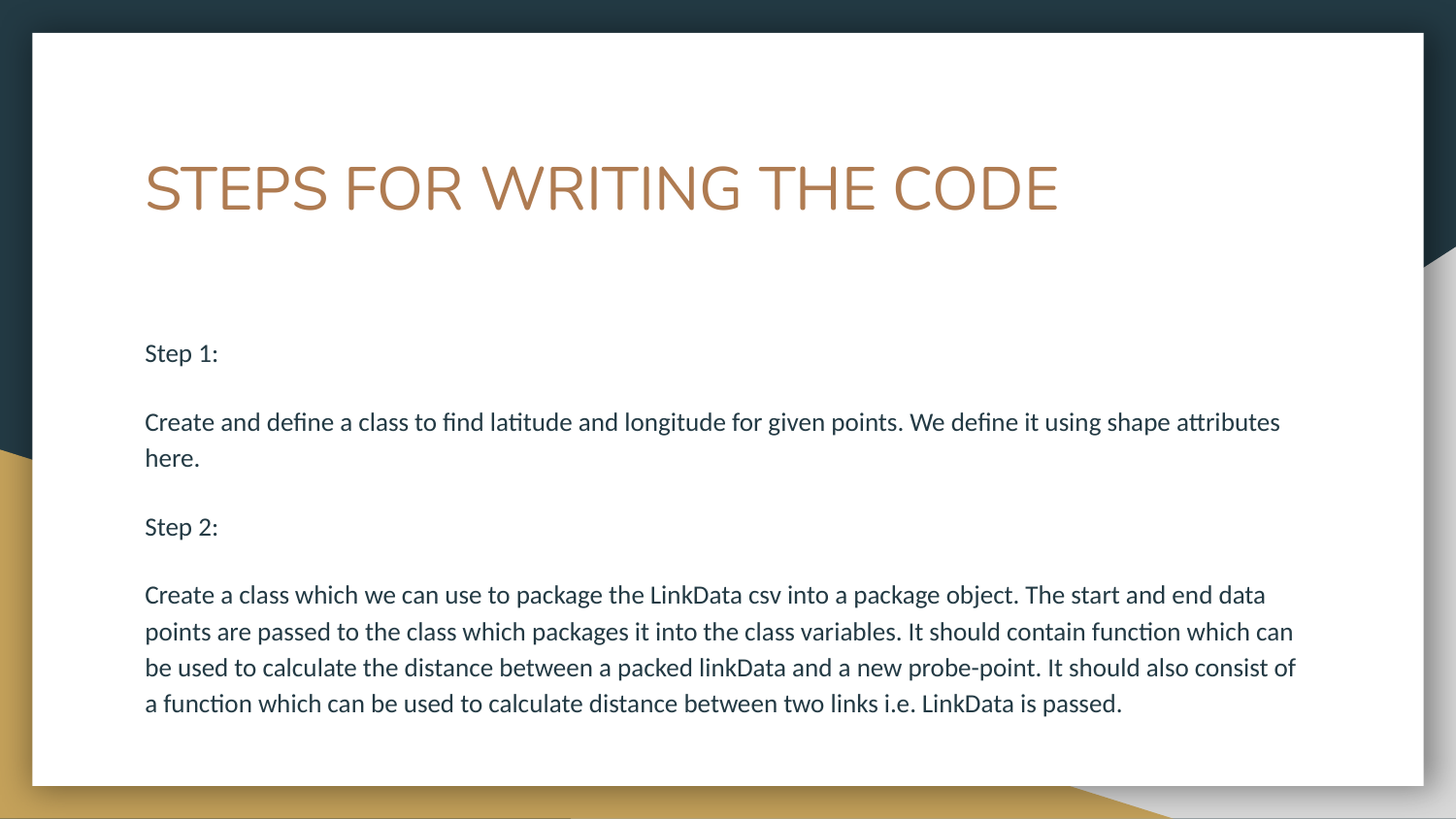

# STEPS FOR WRITING THE CODE
Step 1:
Create and define a class to find latitude and longitude for given points. We define it using shape attributes here.
Step 2:
Create a class which we can use to package the LinkData csv into a package object. The start and end data points are passed to the class which packages it into the class variables. It should contain function which can be used to calculate the distance between a packed linkData and a new probe-point. It should also consist of a function which can be used to calculate distance between two links i.e. LinkData is passed.

Step 3: